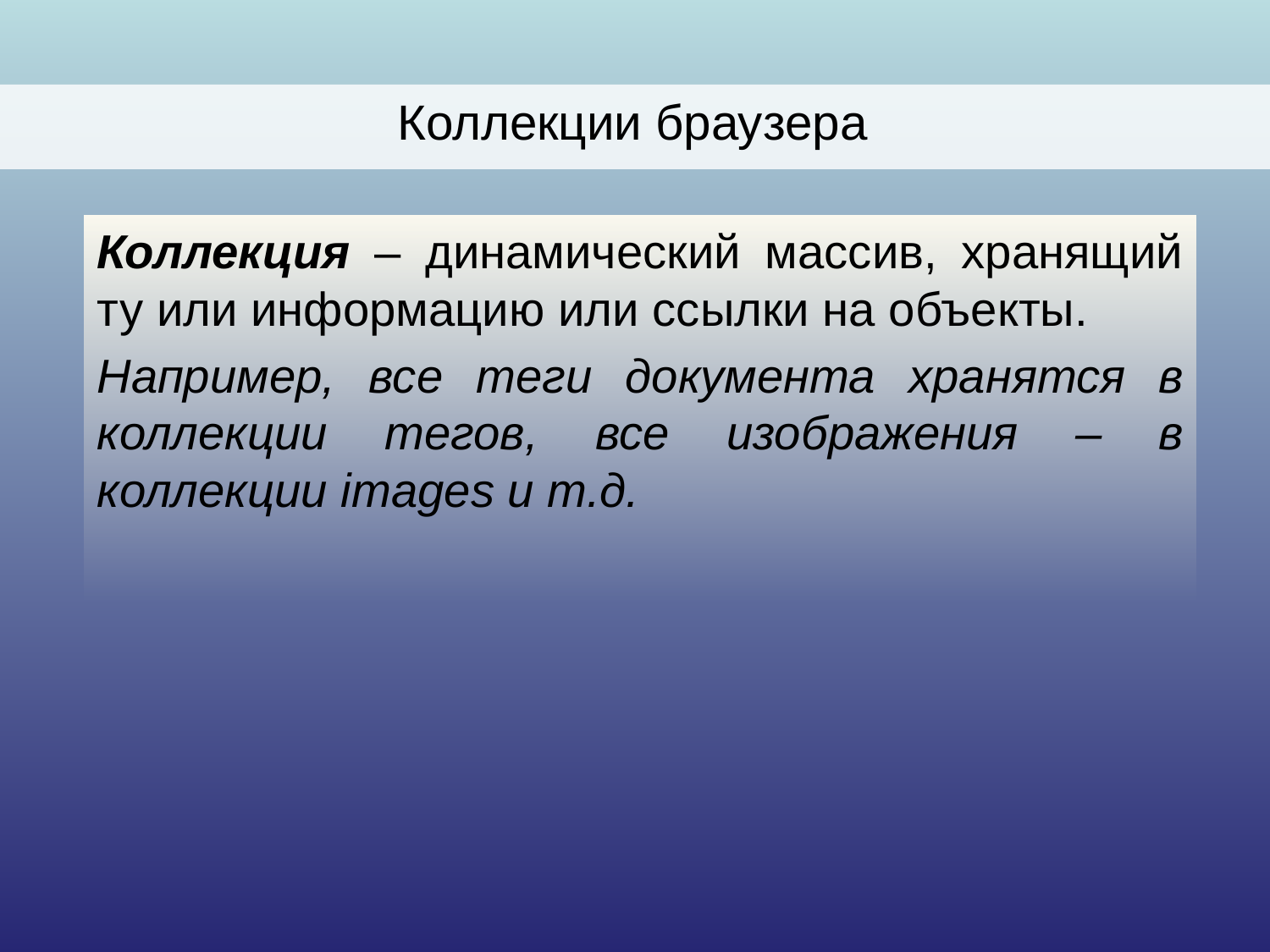

Коллекции браузера
Коллекция – динамический массив, хранящий ту или информацию или ссылки на объекты.
Например, все теги документа хранятся в коллекции тегов, все изображения – в коллекции images и т.д.